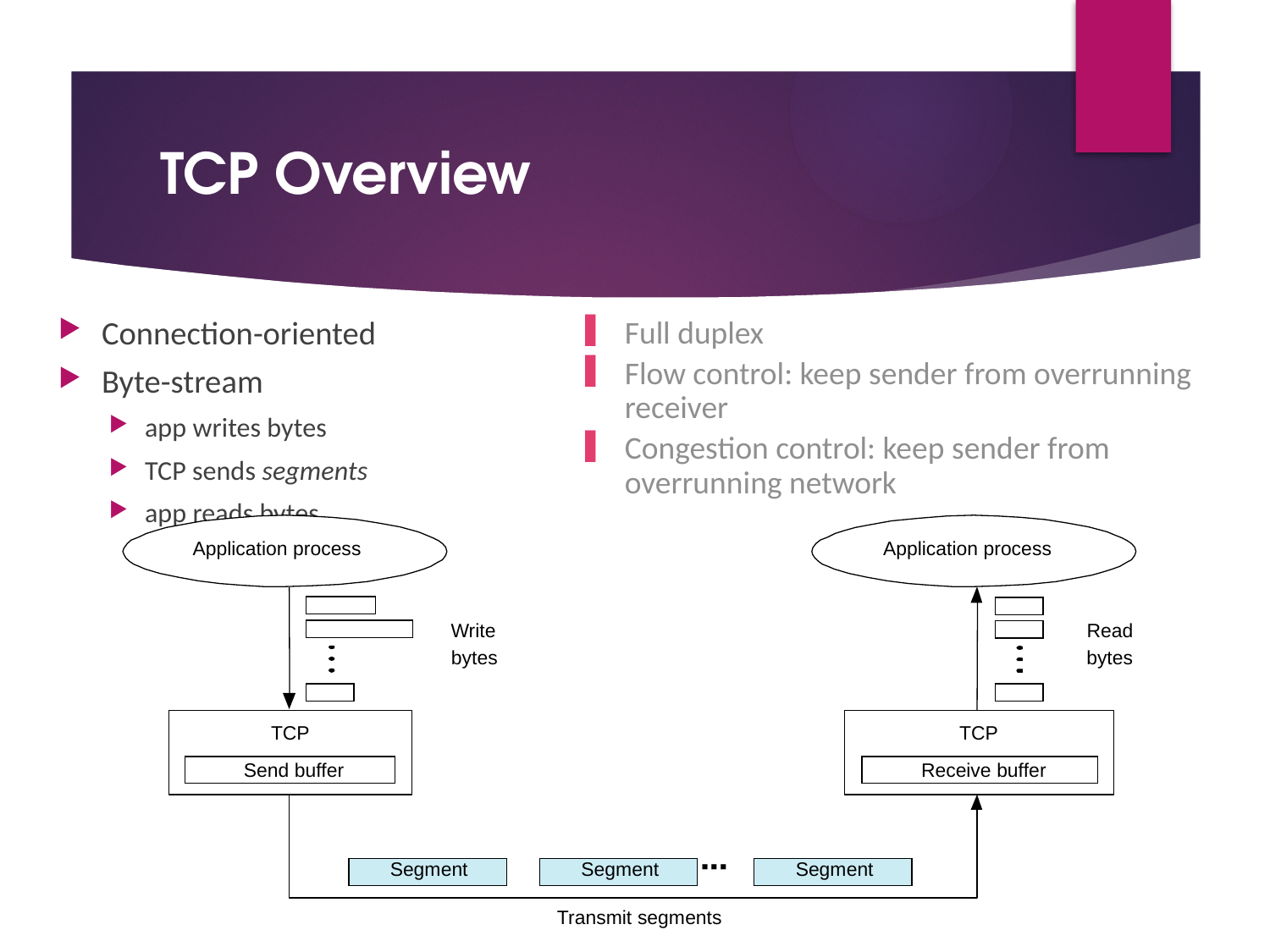

# TCP Overview
Connection-oriented
Byte-stream
app writes bytes
TCP sends segments
app reads bytes
Full duplex
Flow control: keep sender from overrunning receiver
Congestion control: keep sender from overrunning network

Application process
Application process

Write
Read

bytes

bytes

TCP
TCP

Send buffer
Receive buffer

■ ■ ■
Segment
Segment
Segment

Transmit segments